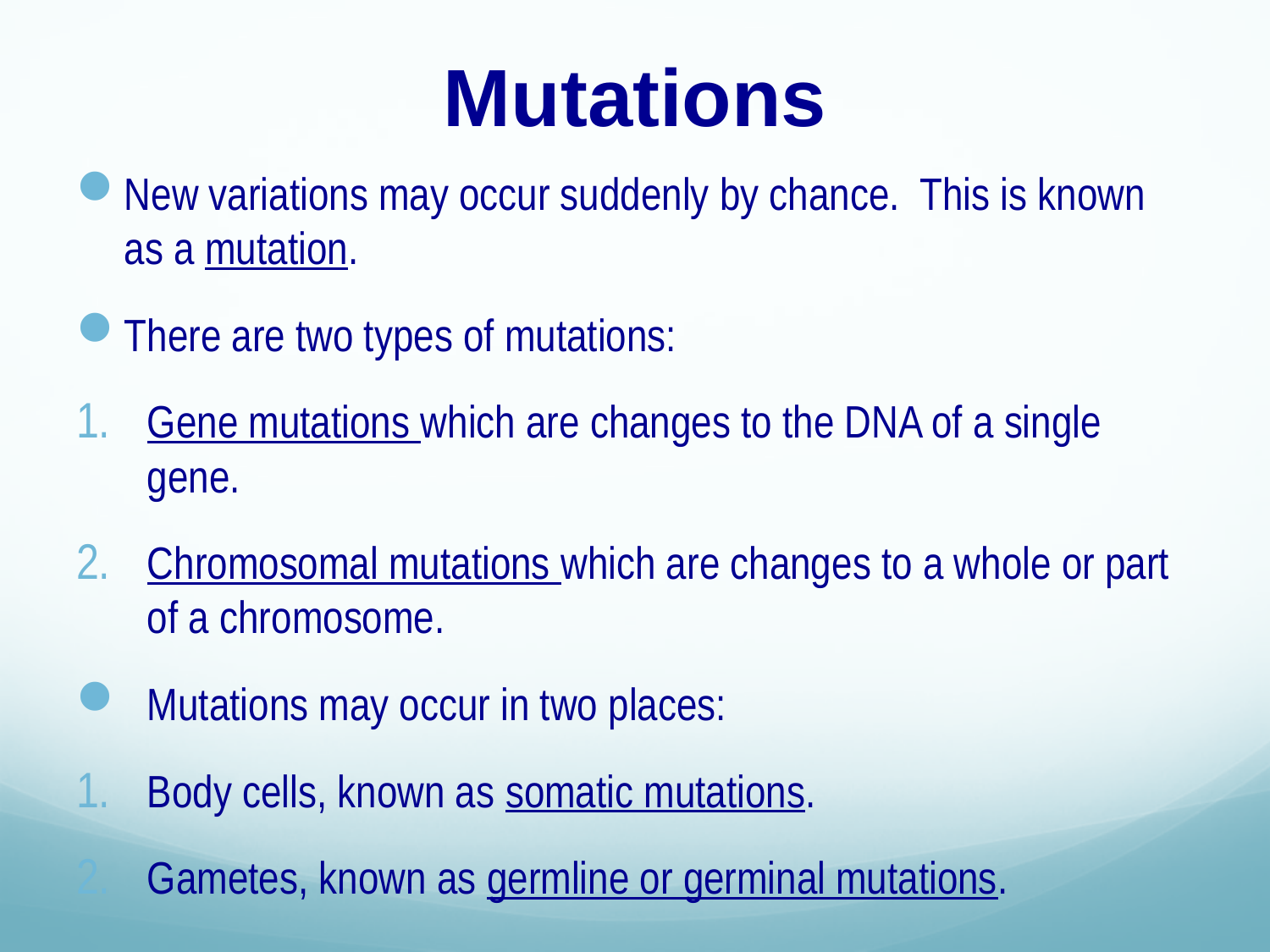

# Mutations
New variations may occur suddenly by chance.  This is known as a mutation.
There are two types of mutations:
Gene mutations which are changes to the DNA of a single gene.
Chromosomal mutations which are changes to a whole or part of a chromosome.
Mutations may occur in two places:
Body cells, known as somatic mutations.
Gametes, known as germline or germinal mutations.